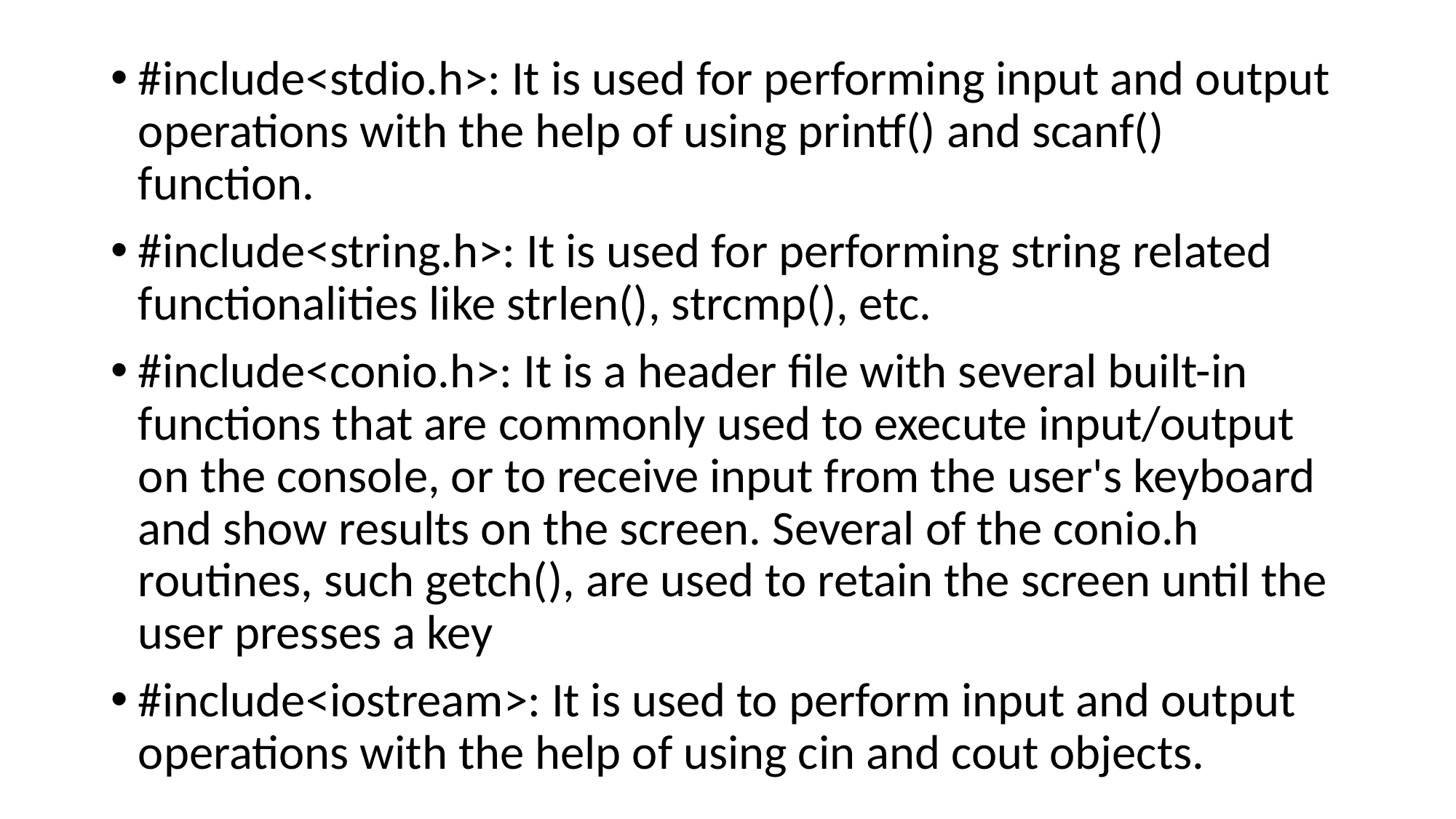

#include<stdio.h>: It is used for performing input and output operations with the help of using printf() and scanf() function.
#include<string.h>: It is used for performing string related functionalities like strlen(), strcmp(), etc.
#include<conio.h>: It is a header file with several built-in functions that are commonly used to execute input/output on the console, or to receive input from the user's keyboard and show results on the screen. Several of the conio.h routines, such getch(), are used to retain the screen until the user presses a key
#include<iostream>: It is used to perform input and output operations with the help of using cin and cout objects.